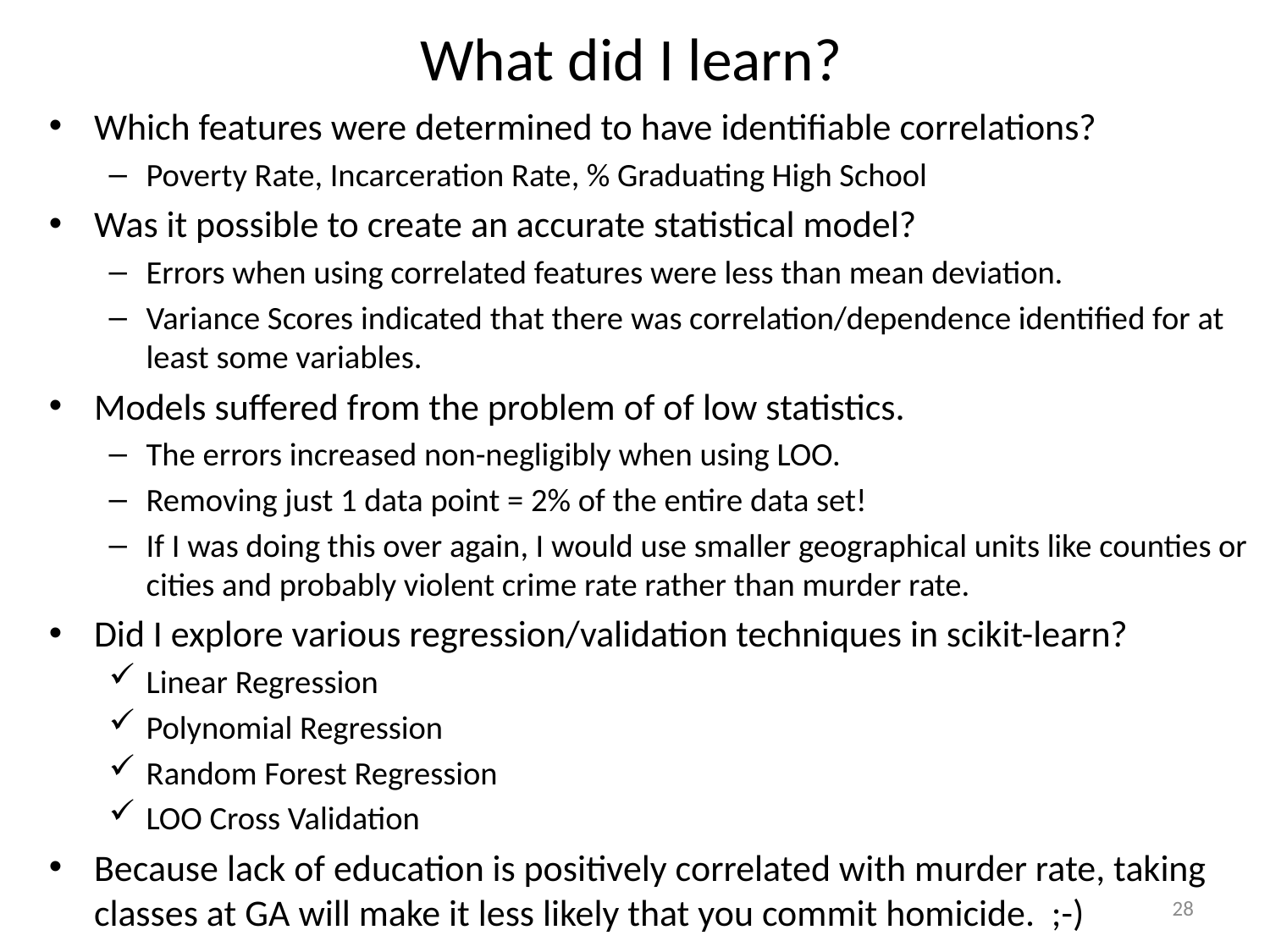

# What did I learn?
Which features were determined to have identifiable correlations?
Poverty Rate, Incarceration Rate, % Graduating High School
Was it possible to create an accurate statistical model?
Errors when using correlated features were less than mean deviation.
Variance Scores indicated that there was correlation/dependence identified for at least some variables.
Models suffered from the problem of of low statistics.
The errors increased non-negligibly when using LOO.
Removing just 1 data point = 2% of the entire data set!
If I was doing this over again, I would use smaller geographical units like counties or cities and probably violent crime rate rather than murder rate.
Did I explore various regression/validation techniques in scikit-learn?
Linear Regression
Polynomial Regression
Random Forest Regression
LOO Cross Validation
Because lack of education is positively correlated with murder rate, taking classes at GA will make it less likely that you commit homicide.  ;-)

28